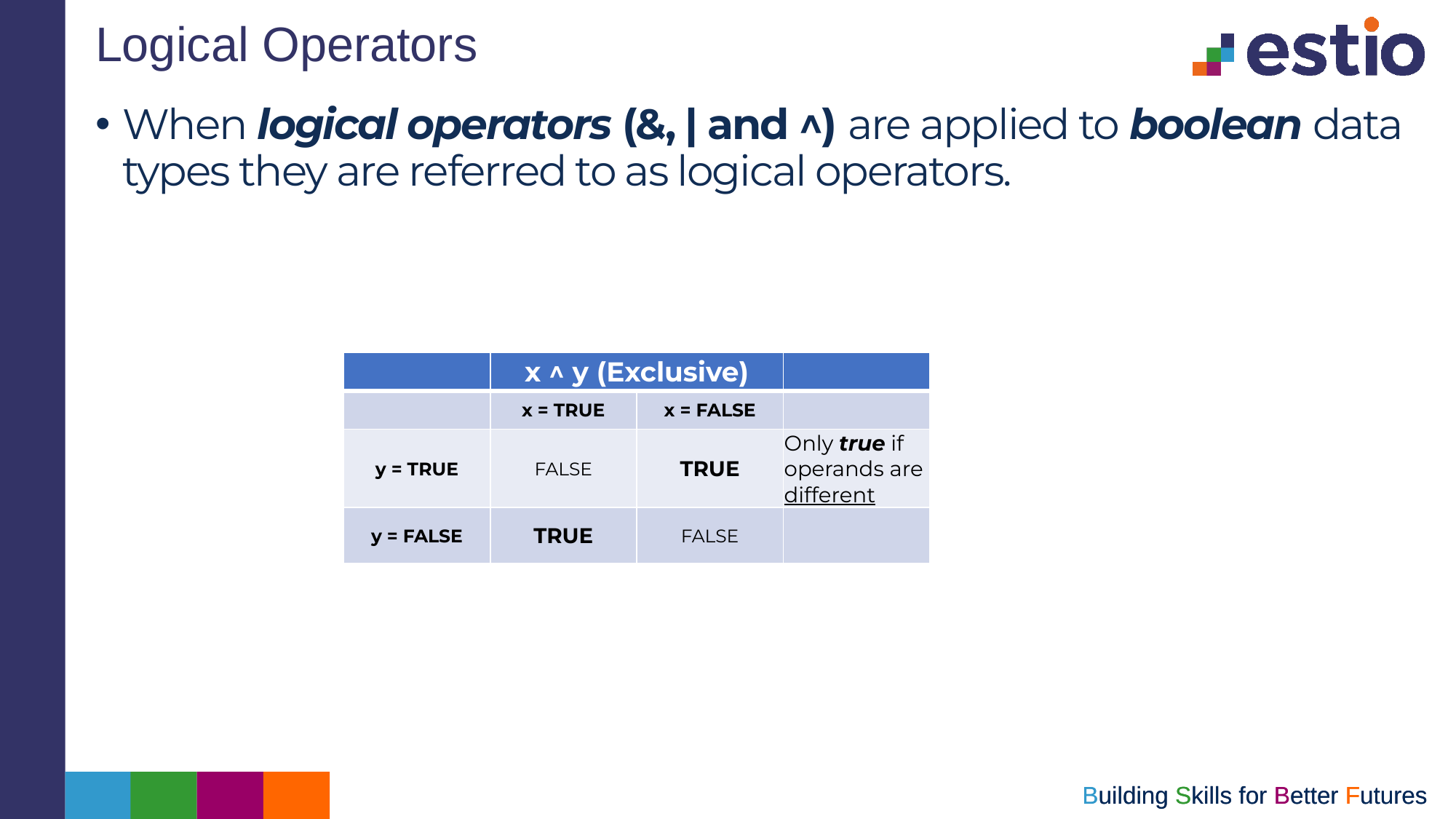

# Logical Operators
When logical operators (&, | and ^) are applied to boolean data types they are referred to as logical operators.
|  | x ^ y (Exclusive) |  |  |
| --- | --- | --- | --- |
|  | x = TRUE | x = FALSE |  |
| y = TRUE | FALSE | TRUE | Only true if operands are different |
| y = FALSE | TRUE | FALSE |  |